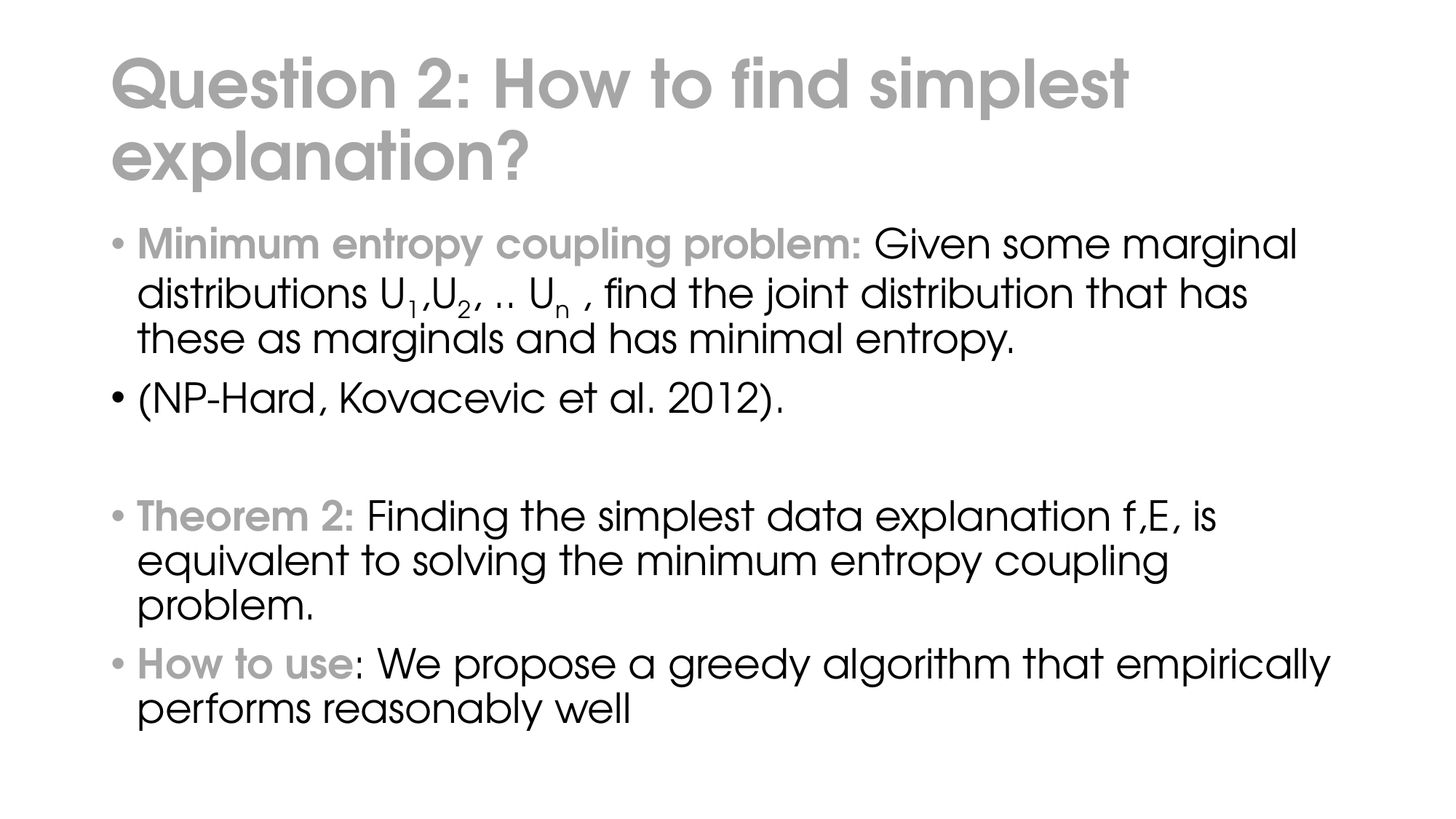

# Question 2: How to find simplest explanation?
Minimum entropy coupling problem: Given some marginal distributions U1,U2, .. Un , find the joint distribution that has these as marginals and has minimal entropy.
(NP-Hard, Kovacevic et al. 2012).

Theorem 2: Finding the simplest data explanation f,E, is equivalent to solving the minimum entropy coupling problem.
How to use: We propose a greedy algorithm that empirically performs reasonably well